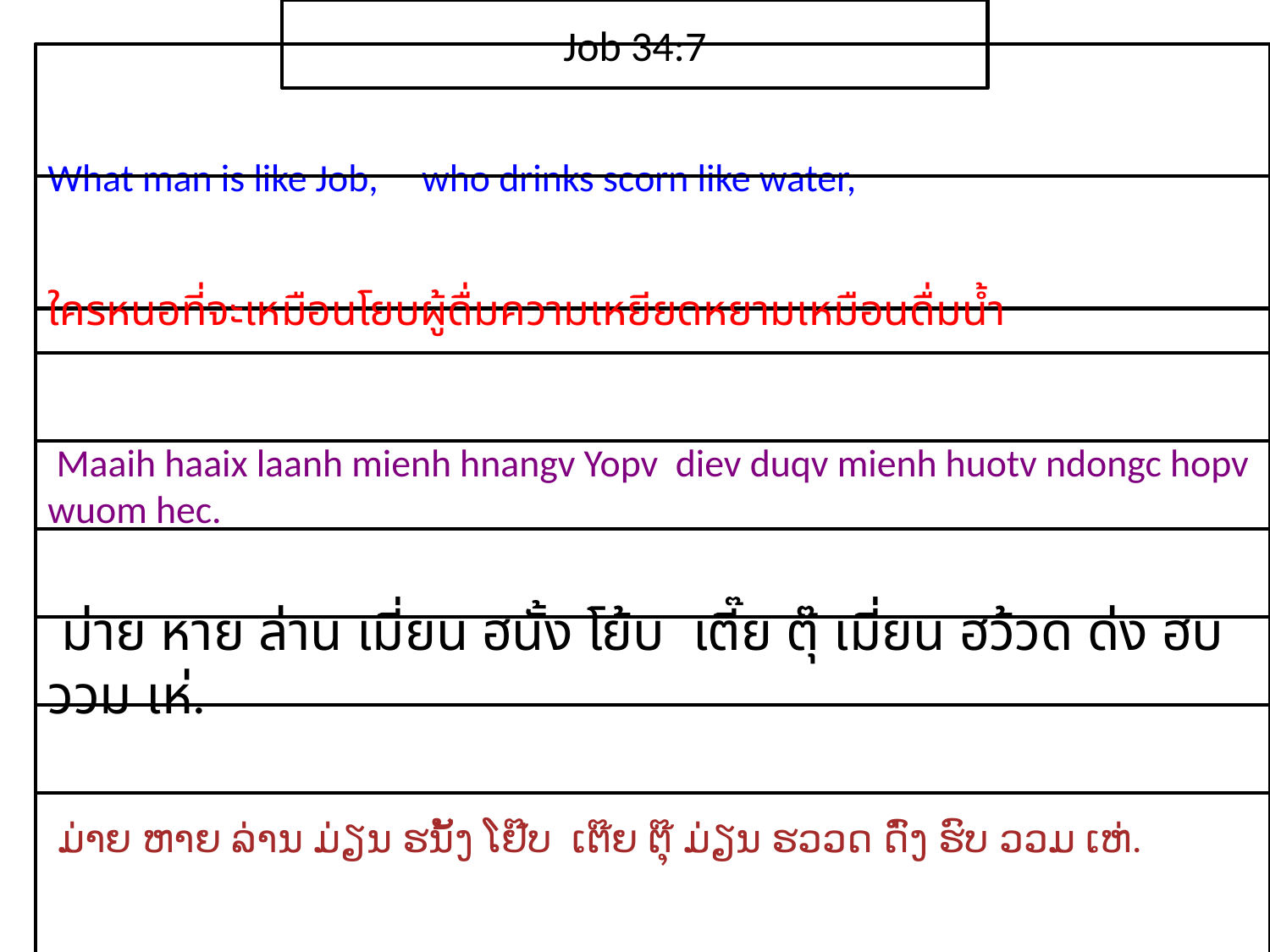

Job 34:7
What man is like Job,     who drinks scorn like water,
ใคร​หนอ​ที่​จะ​เหมือน​โยบผู้​ดื่ม​ความ​เหยียด​หยาม​เหมือน​ดื่ม​น้ำ
 Maaih haaix laanh mienh hnangv Yopv  diev duqv mienh huotv ndongc hopv wuom hec.
 ม่าย หาย ล่าน เมี่ยน ฮนั้ง โย้บ  เตี๊ย ตุ๊ เมี่ยน ฮว้วด ด่ง ฮบ ววม เห่.
 ມ່າຍ ຫາຍ ລ່ານ ມ່ຽນ ຮນັ້ງ ໂຢ໊ບ  ເຕ໊ຍ ຕຸ໊ ມ່ຽນ ຮວວດ ດົ່ງ ຮົບ ວວມ ເຫ່.